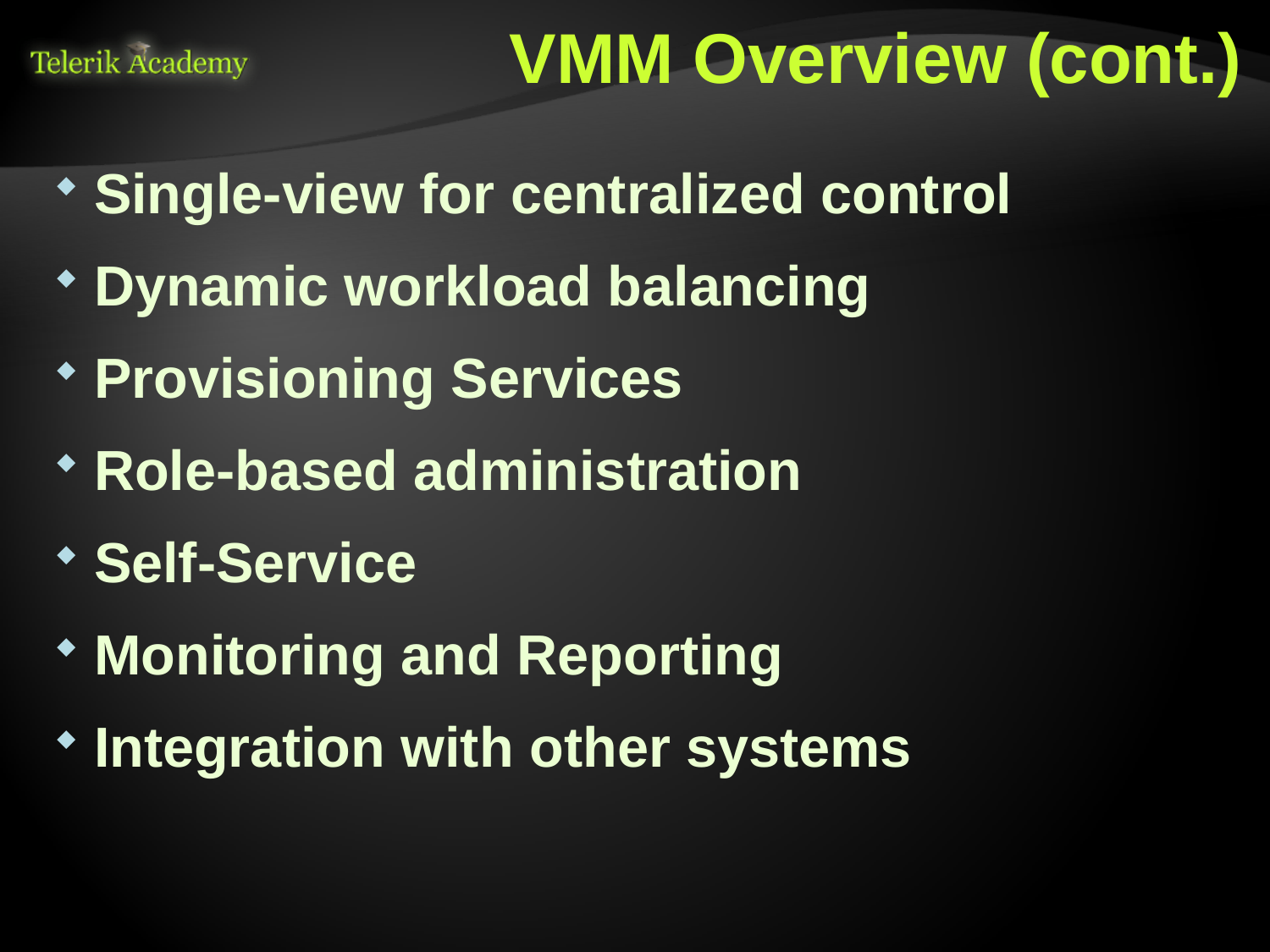

# VMM Overview (cont.)
Single-view for centralized control
Dynamic workload balancing
Provisioning Services
Role-based administration
Self-Service
Monitoring and Reporting
Integration with other systems